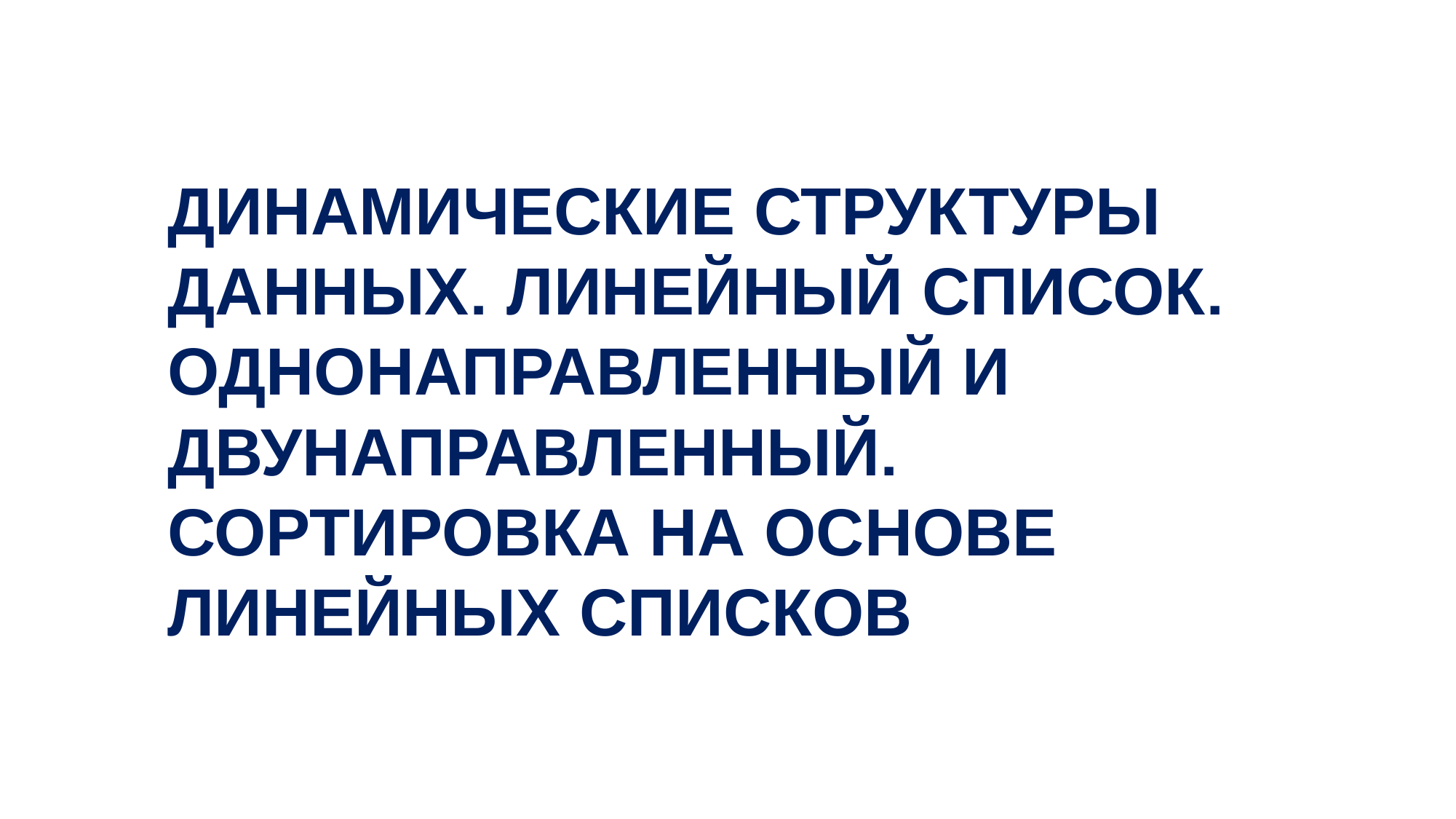

# Динамические структуры данных. Линейный список. Однонаправленный и двунаправленный. Сортировка на основе линейных списков